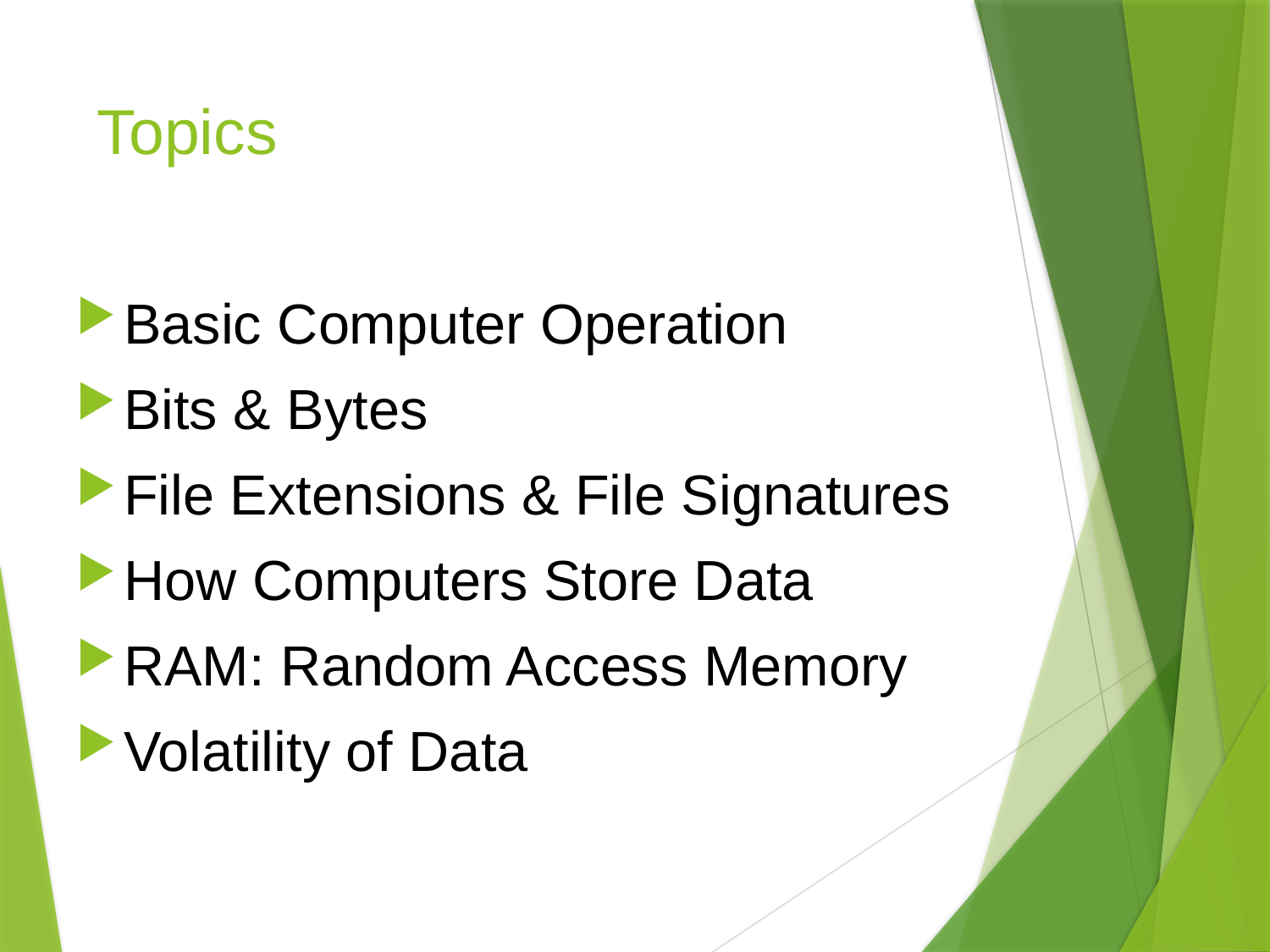

# Topics
Basic Computer Operation
Bits & Bytes
File Extensions & File Signatures
How Computers Store Data
RAM: Random Access Memory
Volatility of Data